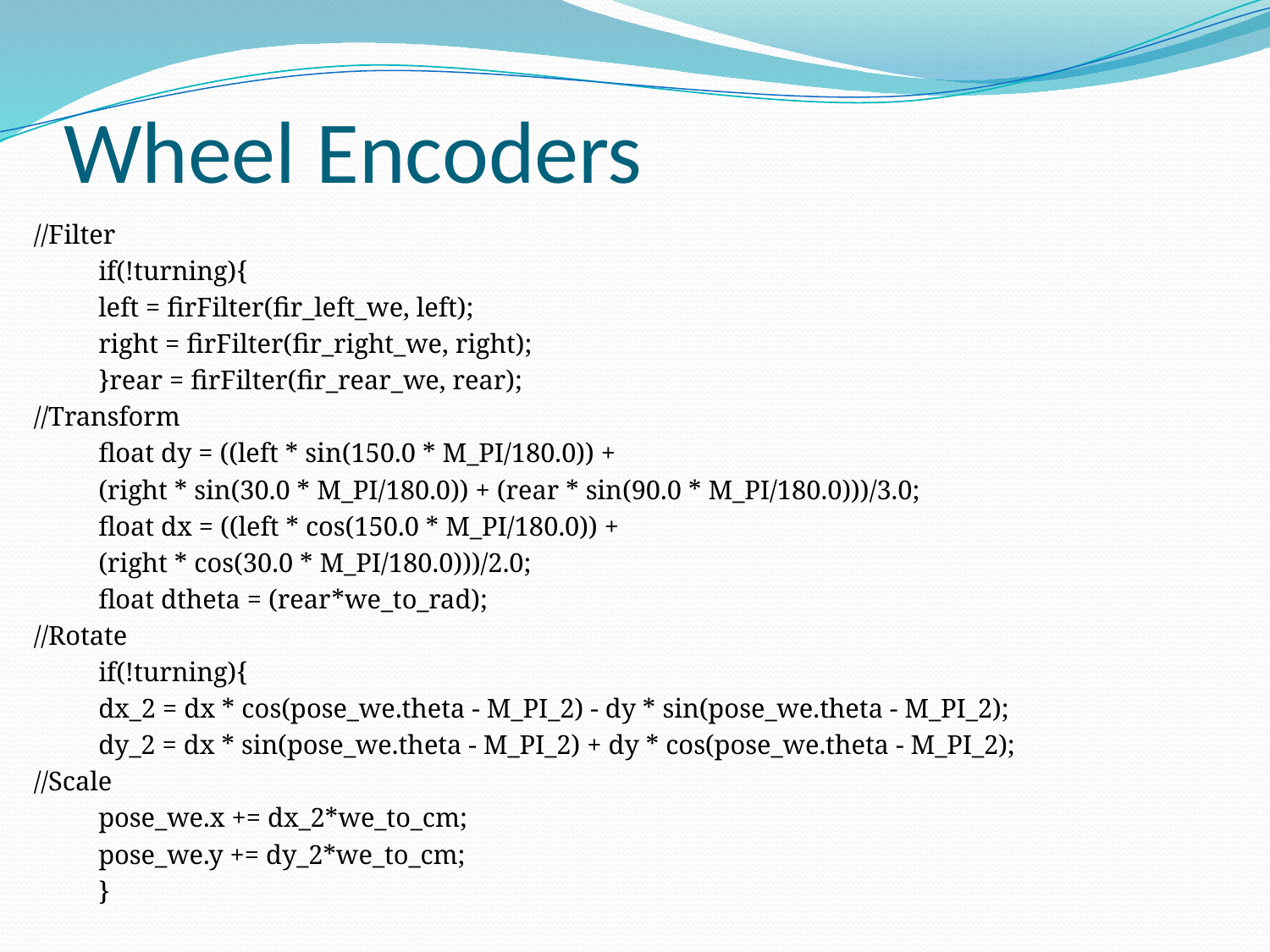

# Wheel Encoders
//Filter
	if(!turning){
		left = firFilter(fir_left_we, left);
		right = firFilter(fir_right_we, right);
	}rear = firFilter(fir_rear_we, rear);
//Transform
	float dy = ((left * sin(150.0 * M_PI/180.0)) +
		(right * sin(30.0 * M_PI/180.0)) + (rear * sin(90.0 * M_PI/180.0)))/3.0;
	float dx = ((left * cos(150.0 * M_PI/180.0)) +
		(right * cos(30.0 * M_PI/180.0)))/2.0;
	float dtheta = (rear*we_to_rad);
//Rotate
	if(!turning){
		dx_2 = dx * cos(pose_we.theta - M_PI_2) - dy * sin(pose_we.theta - M_PI_2);
		dy_2 = dx * sin(pose_we.theta - M_PI_2) + dy * cos(pose_we.theta - M_PI_2);
//Scale
		pose_we.x += dx_2*we_to_cm;
		pose_we.y += dy_2*we_to_cm;
	}